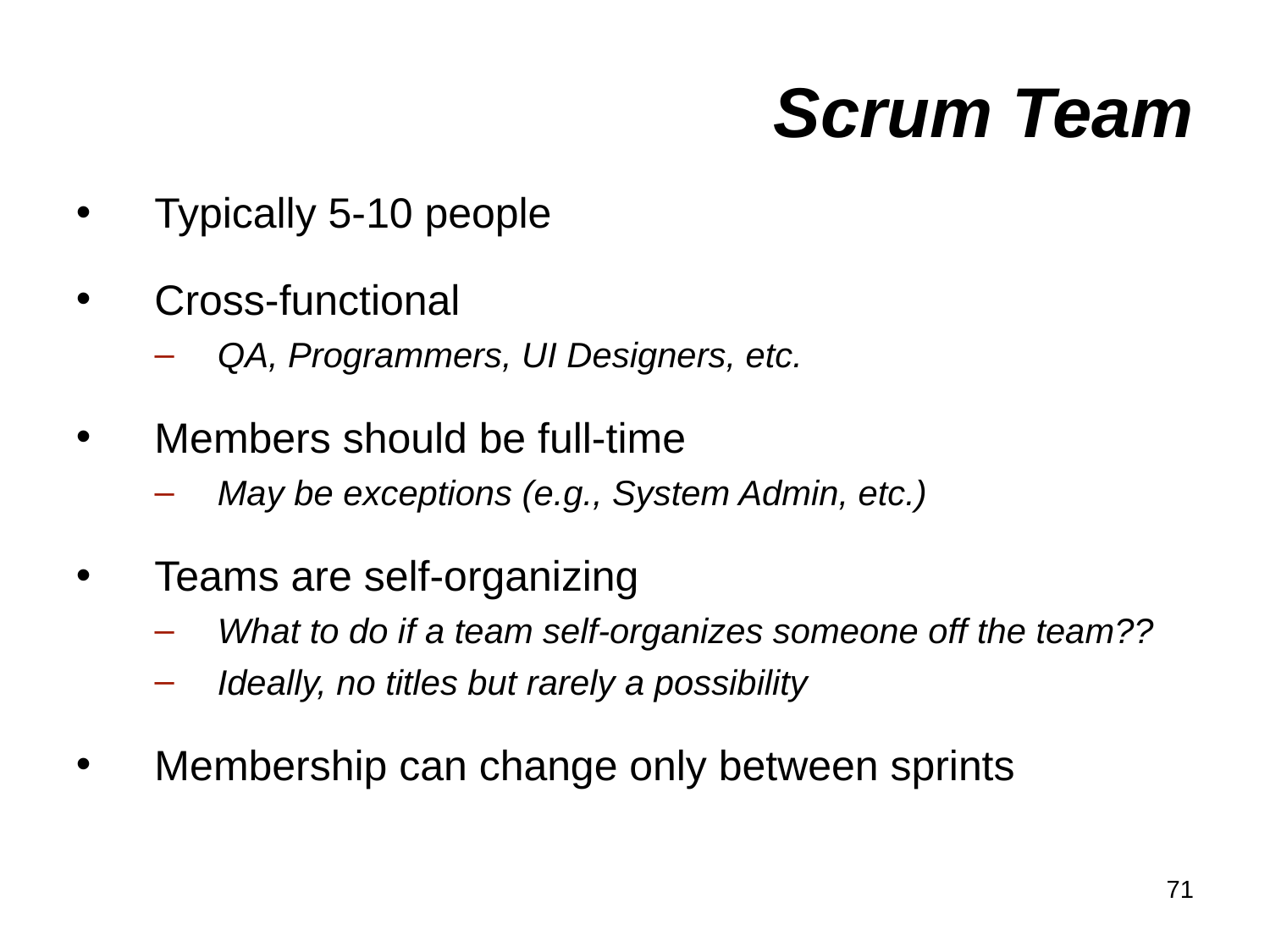

Scrum Team
Typically 5-10 people

Cross-functional
QA, Programmers, UI Designers, etc.

Members should be full-time
May be exceptions (e.g., System Admin, etc.)‏

Teams are self-organizing
What to do if a team self-organizes someone off the team??
Ideally, no titles but rarely a possibility

Membership can change only between sprints
71